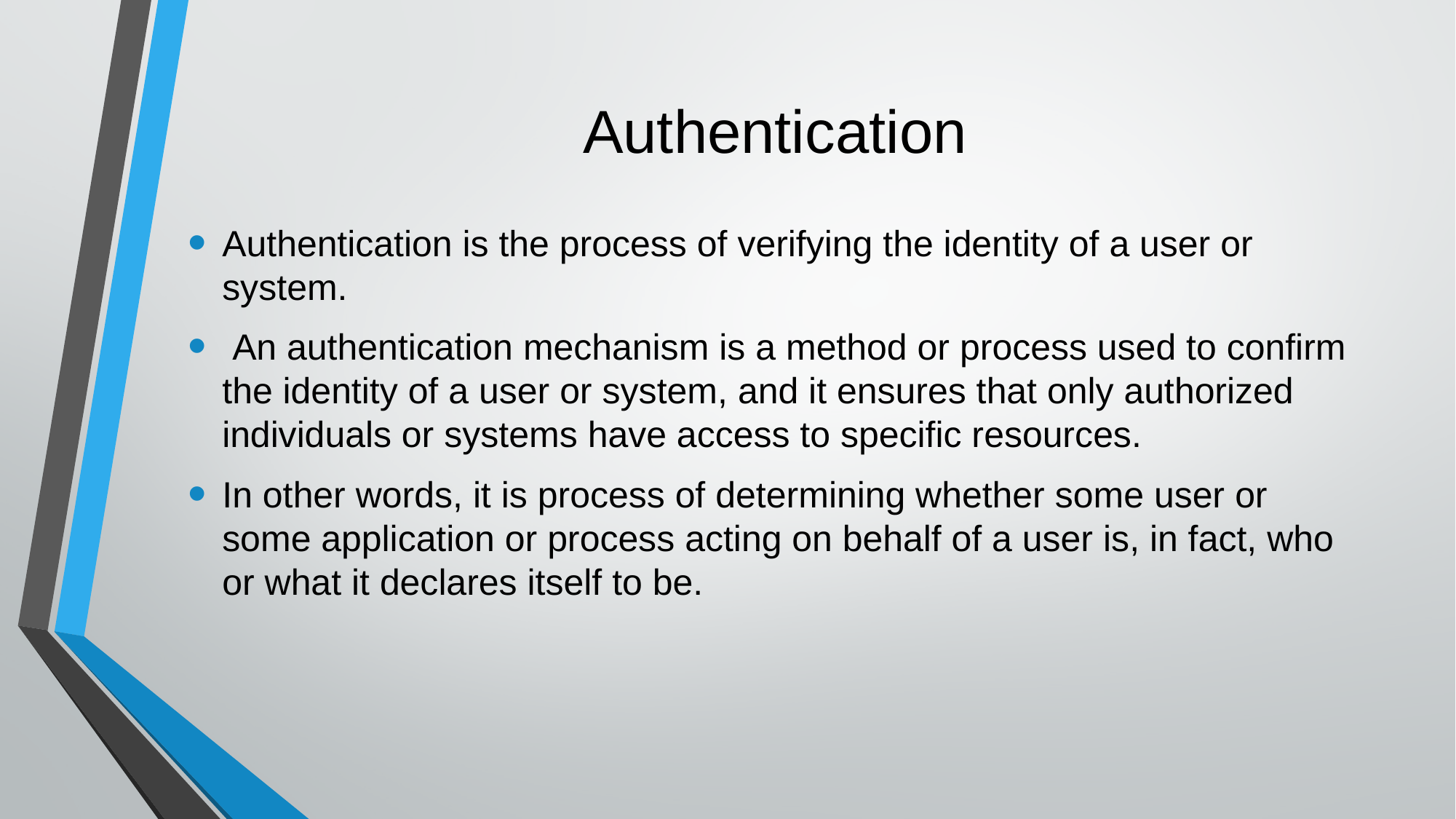

# Authentication
Authentication is the process of verifying the identity of a user or system.
 An authentication mechanism is a method or process used to confirm the identity of a user or system, and it ensures that only authorized individuals or systems have access to specific resources.
In other words, it is process of determining whether some user or some application or process acting on behalf of a user is, in fact, who or what it declares itself to be.